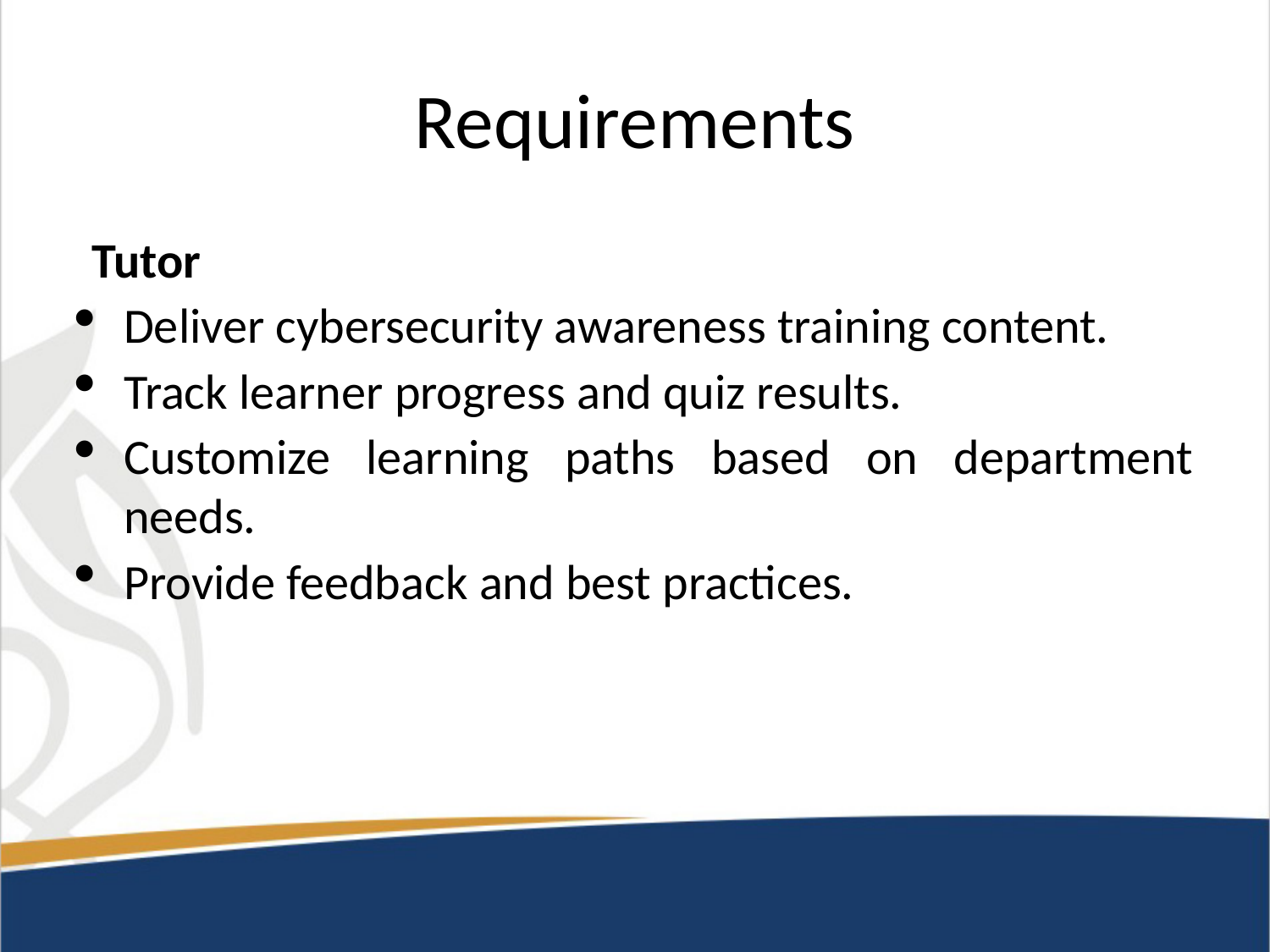

# Requirements
Tutor
Deliver cybersecurity awareness training content.
Track learner progress and quiz results.
Customize learning paths based on department needs.
Provide feedback and best practices.